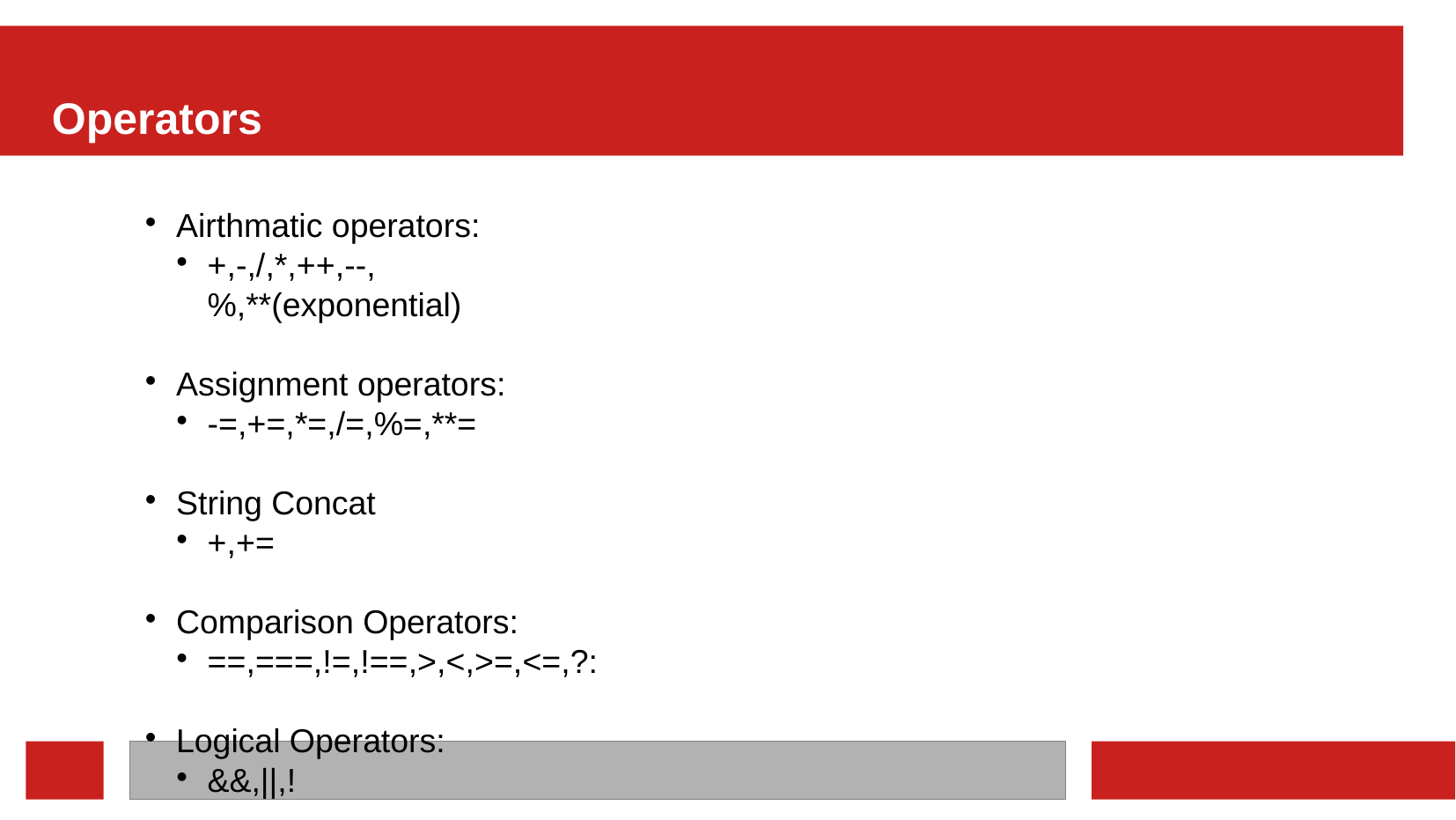

Operators

Airthmatic operators:
+,-,/,*,++,--,%,**(exponential)

Assignment operators:
-=,+=,*=,/=,%=,**=

String Concat
+,+=

Comparison Operators:
==,===,!=,!==,>,<,>=,<=,?:

Logical Operators:
&&,||,!